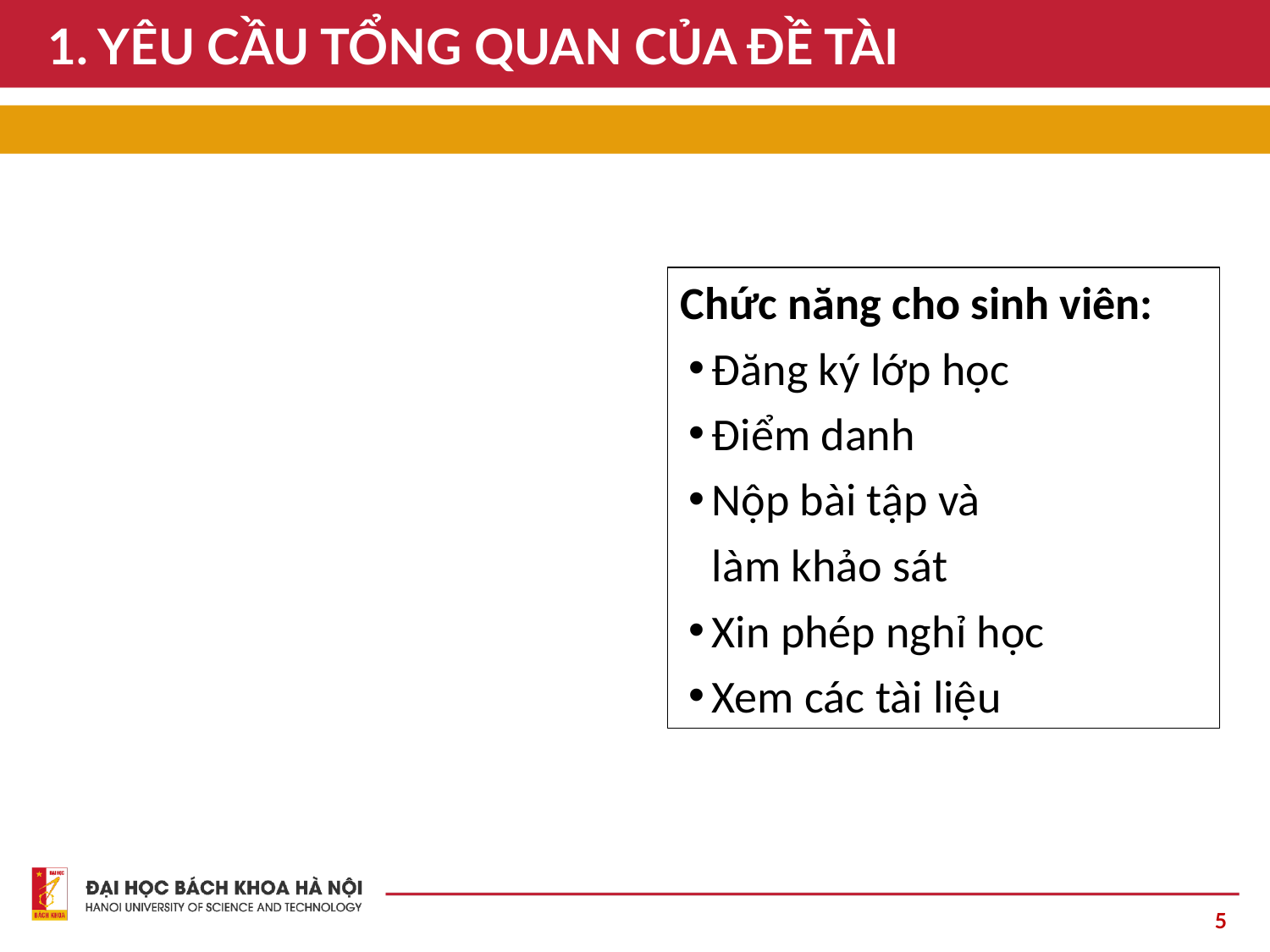

# 1. YÊU CẦU TỔNG QUAN CỦA ĐỀ TÀI

Chức năng cho sinh viên:
Đăng ký lớp học
Điểm danh
Nộp bài tập và
làm khảo sát
Xin phép nghỉ học
Xem các tài liệu
5